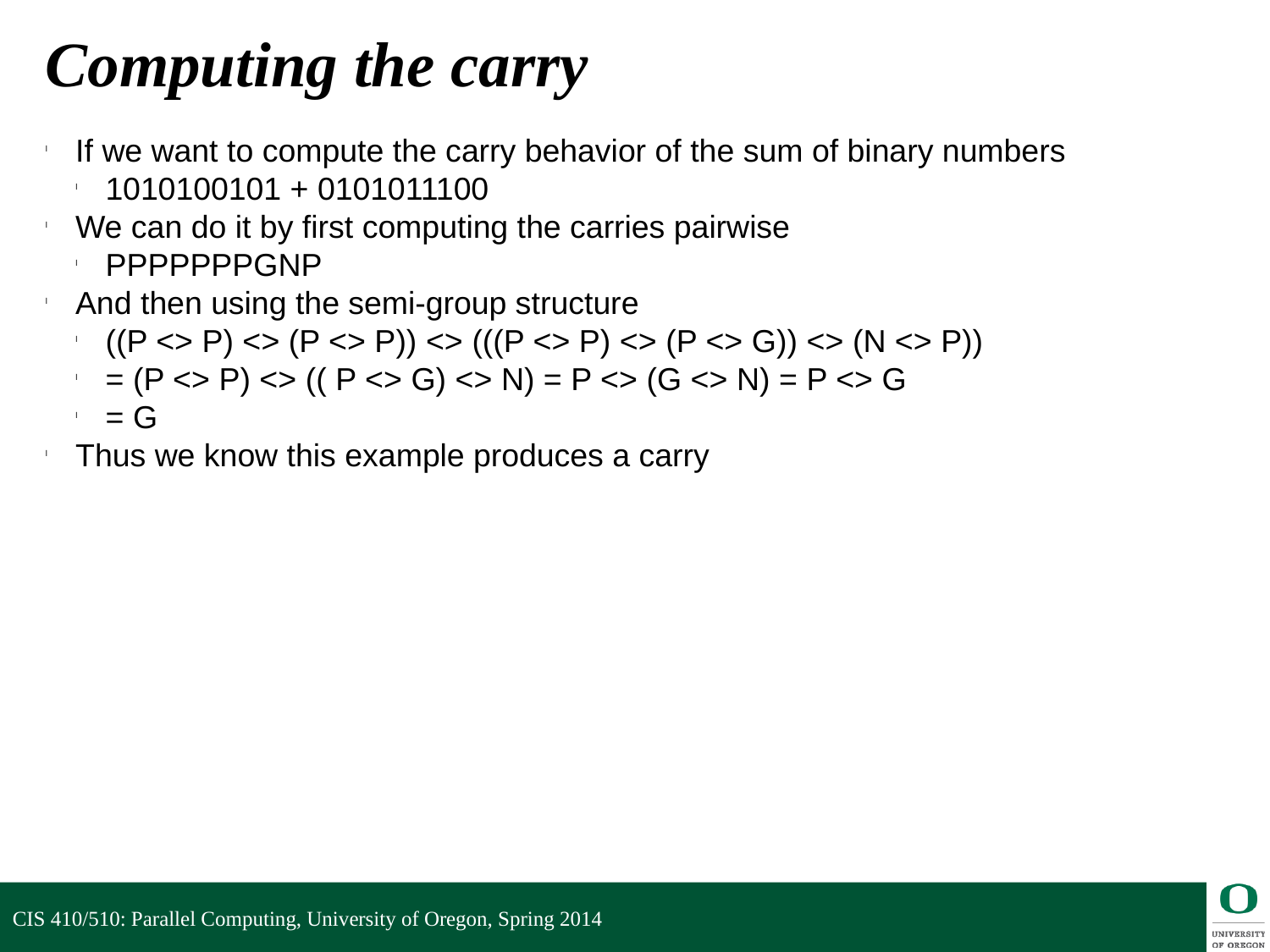

Computing the carry
If we want to compute the carry behavior of the sum of binary numbers
1010100101 + 0101011100
We can do it by first computing the carries pairwise
PPPPPPPGNP
And then using the semi-group structure
((P <> P) <> (P <> P)) <> (((P <> P) <> (P <> G)) <> (N <> P))
= (P <> P) <> (( P <> G) <> N) = P <> (G <> N) = P <> G
= G
Thus we know this example produces a carry
CIS 410/510: Parallel Computing, University of Oregon, Spring 2014